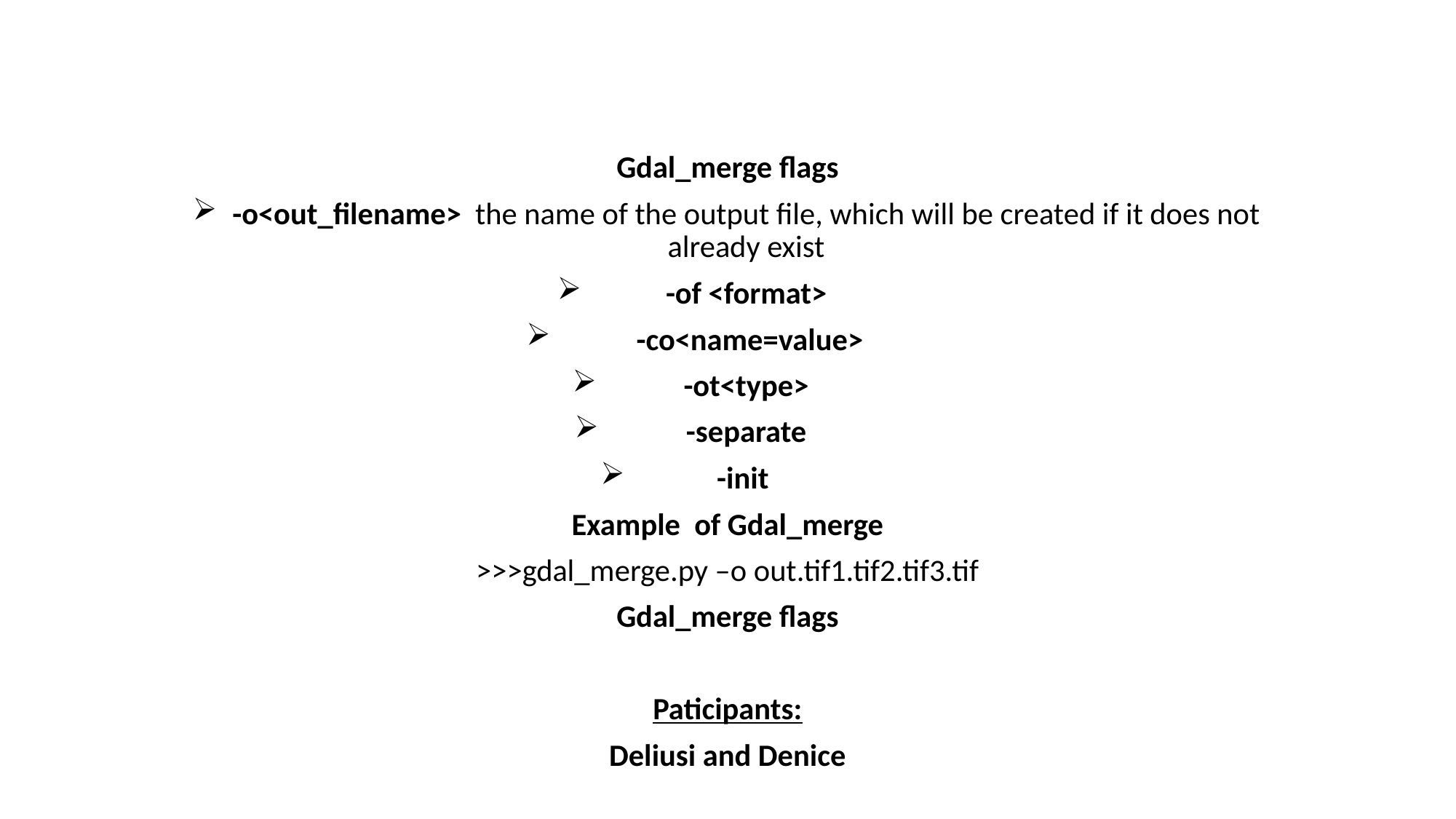

Gdal_merge flags
-o<out_filename>  the name of the output file, which will be created if it does not already exist
-of <format>
 -co<name=value>
-ot<type>
-separate
-init
Example  of Gdal_merge
>>>gdal_merge.py –o out.tif1.tif2.tif3.tif
Gdal_merge flags

Paticipants:
Deliusi and Denice